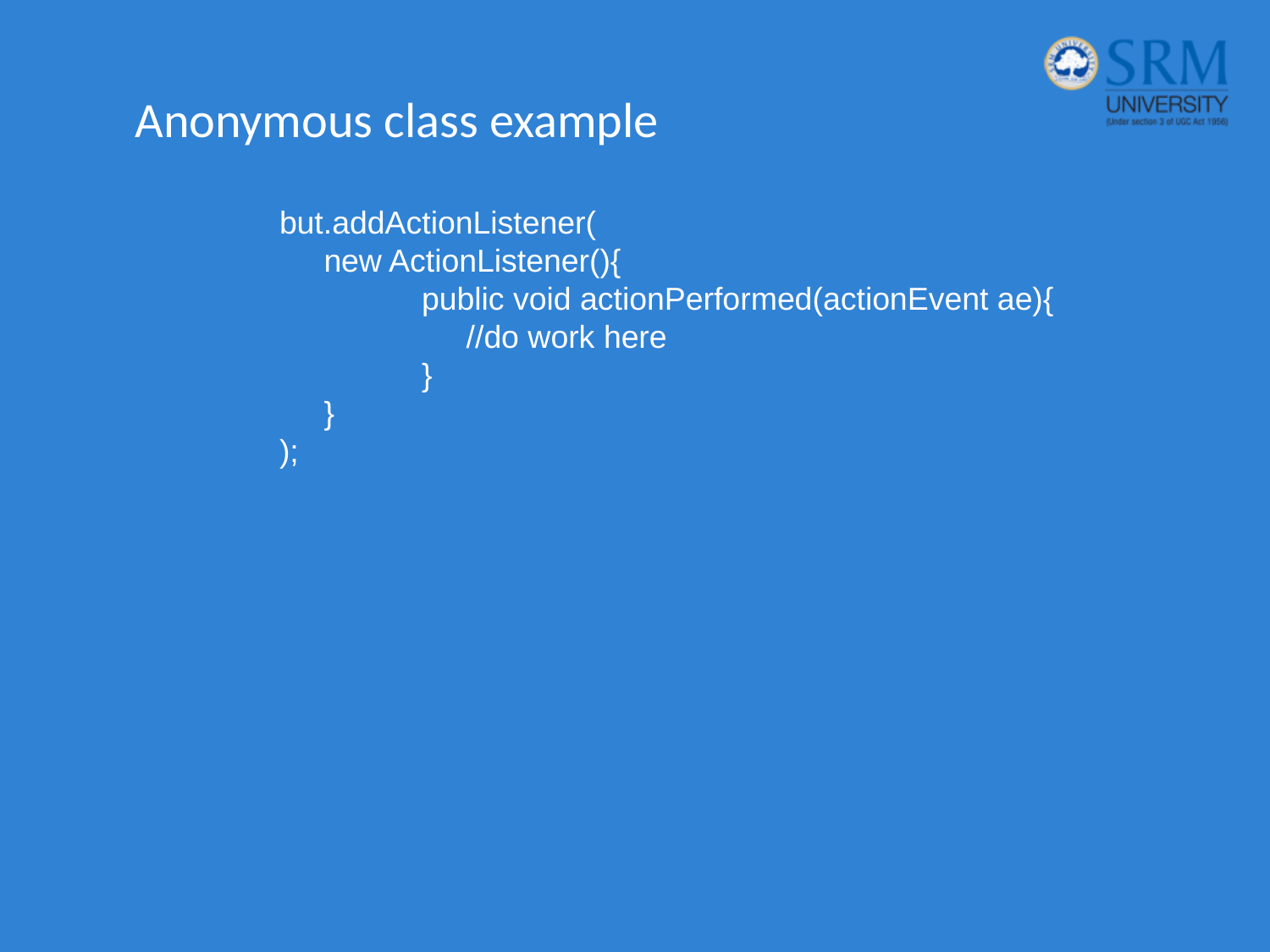

# Anonymous class example
but.addActionListener(
     new ActionListener(){
                public void actionPerformed(actionEvent ae){
                     //do work here
                }
     }
);